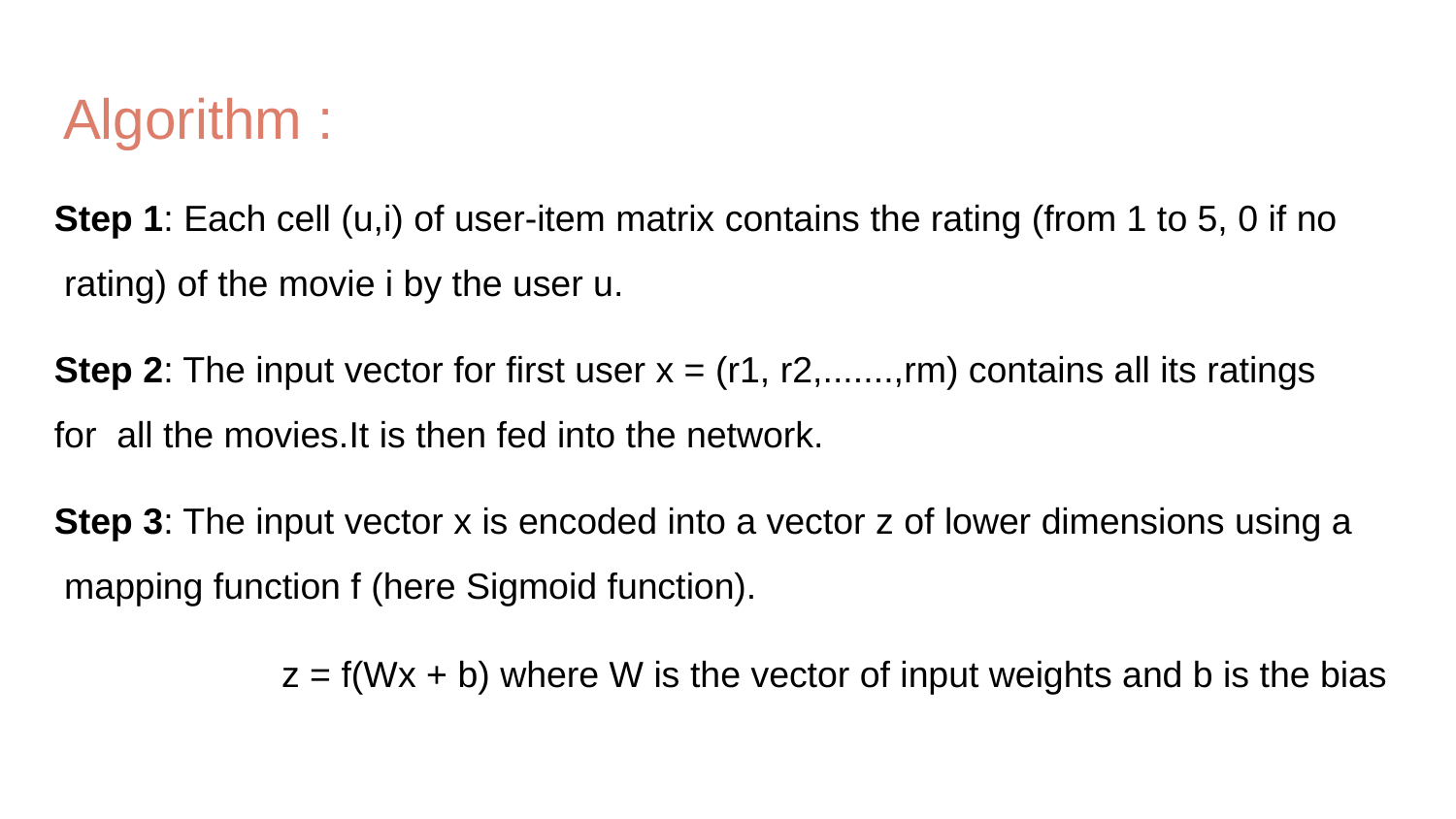

# Algorithm :
Step 1: Each cell (u,i) of user-item matrix contains the rating (from 1 to 5, 0 if no  rating) of the movie i by the user u.
Step 2: The input vector for first user x = (r1, r2,.......,rm) contains all its ratings for  all the movies.It is then fed into the network.
Step 3: The input vector x is encoded into a vector z of lower dimensions using a  mapping function f (here Sigmoid function).

z = f(Wx + b) where W is the vector of input weights and b is the bias